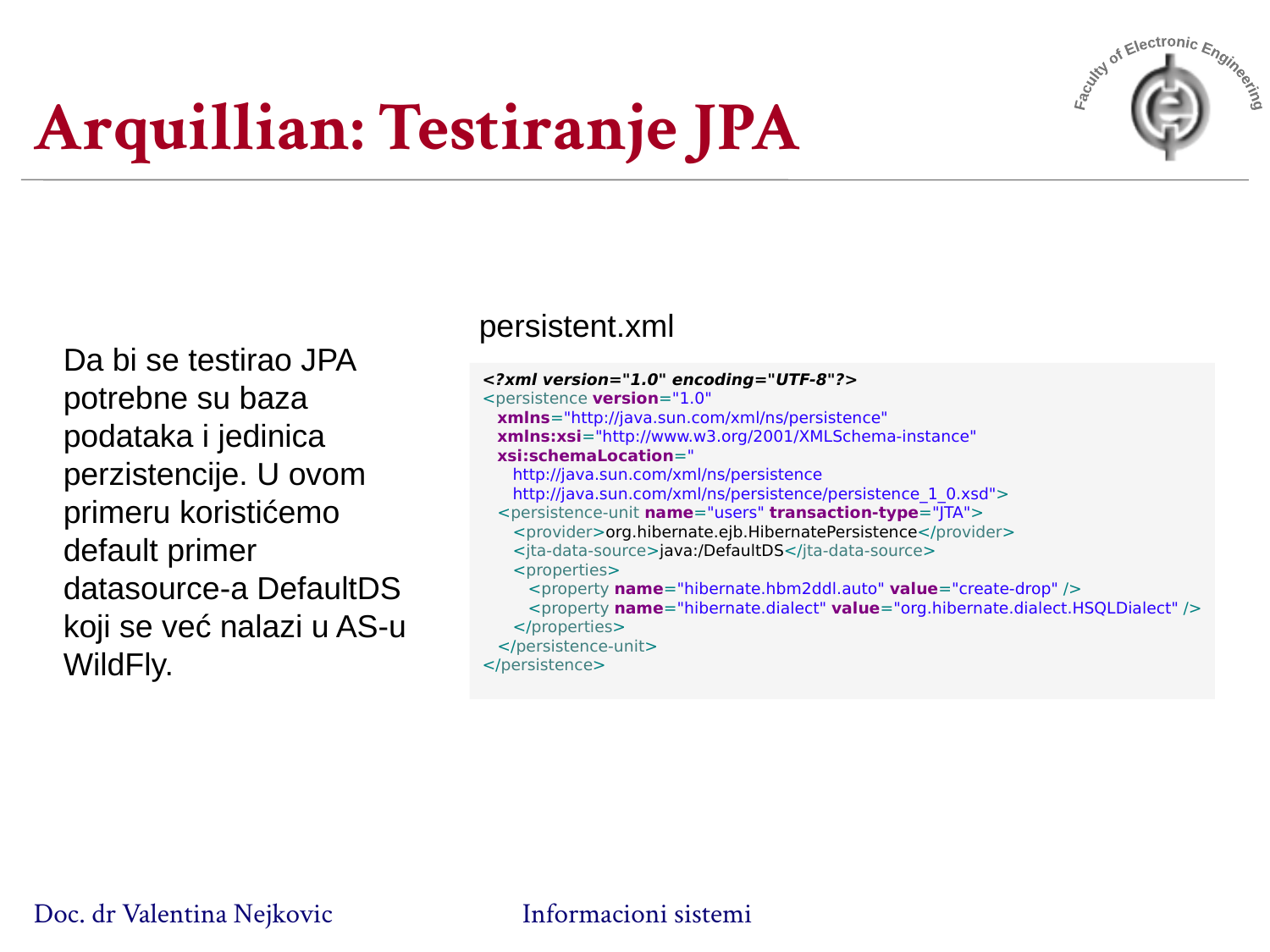

# Arquillian: Testiranje JPA

persistent.xml
Da bi se testirao JPA potrebne su baza podataka i jedinica perzistencije. U ovom primeru koristićemo default primer datasource-a DefaultDS koji se već nalazi u AS-u WildFly.
<?xml version="1.0" encoding="UTF-8"?>
<persistence version="1.0"
   xmlns="http://java.sun.com/xml/ns/persistence"
   xmlns:xsi="http://www.w3.org/2001/XMLSchema-instance"
   xsi:schemaLocation="
      http://java.sun.com/xml/ns/persistence
      http://java.sun.com/xml/ns/persistence/persistence_1_0.xsd">
   <persistence-unit name="users" transaction-type="JTA">
      <provider>org.hibernate.ejb.HibernatePersistence</provider>
      <jta-data-source>java:/DefaultDS</jta-data-source>
      <properties>
         <property name="hibernate.hbm2ddl.auto" value="create-drop" />
         <property name="hibernate.dialect" value="org.hibernate.dialect.HSQLDialect" />
      </properties>
   </persistence-unit>
</persistence>
Doc. dr Valentina Nejkovic                              Informacioni sistemi